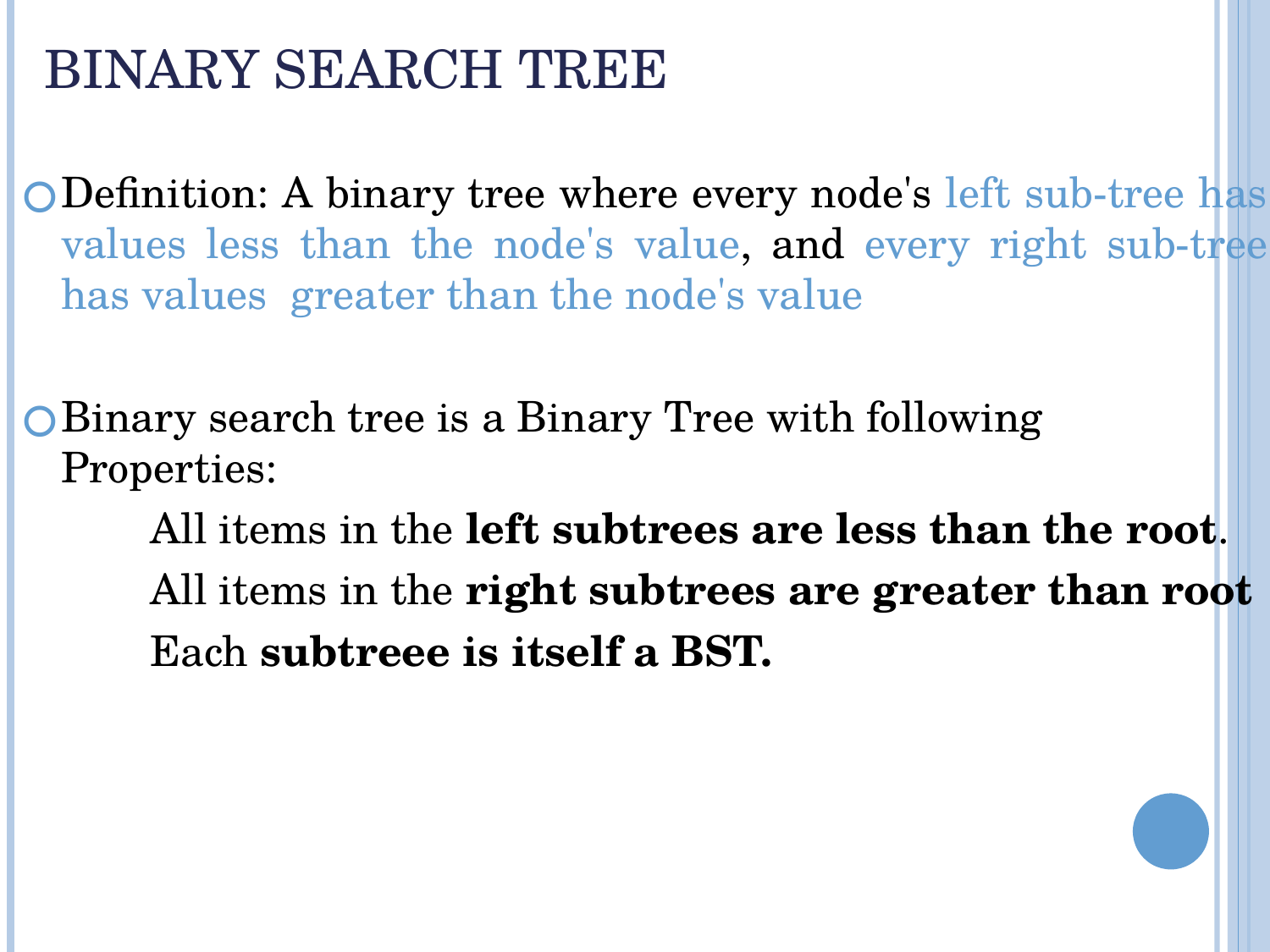

# Binary Search Tree
Definition: A binary tree where every node's left sub-tree has values less than the node's value, and every right sub-tree has values  greater than the node's value

Binary search tree is a Binary Tree with following Properties:
	All items in the left subtrees are less than the root.
	All items in the right subtrees are greater than root
	Each subtreee is itself a BST.